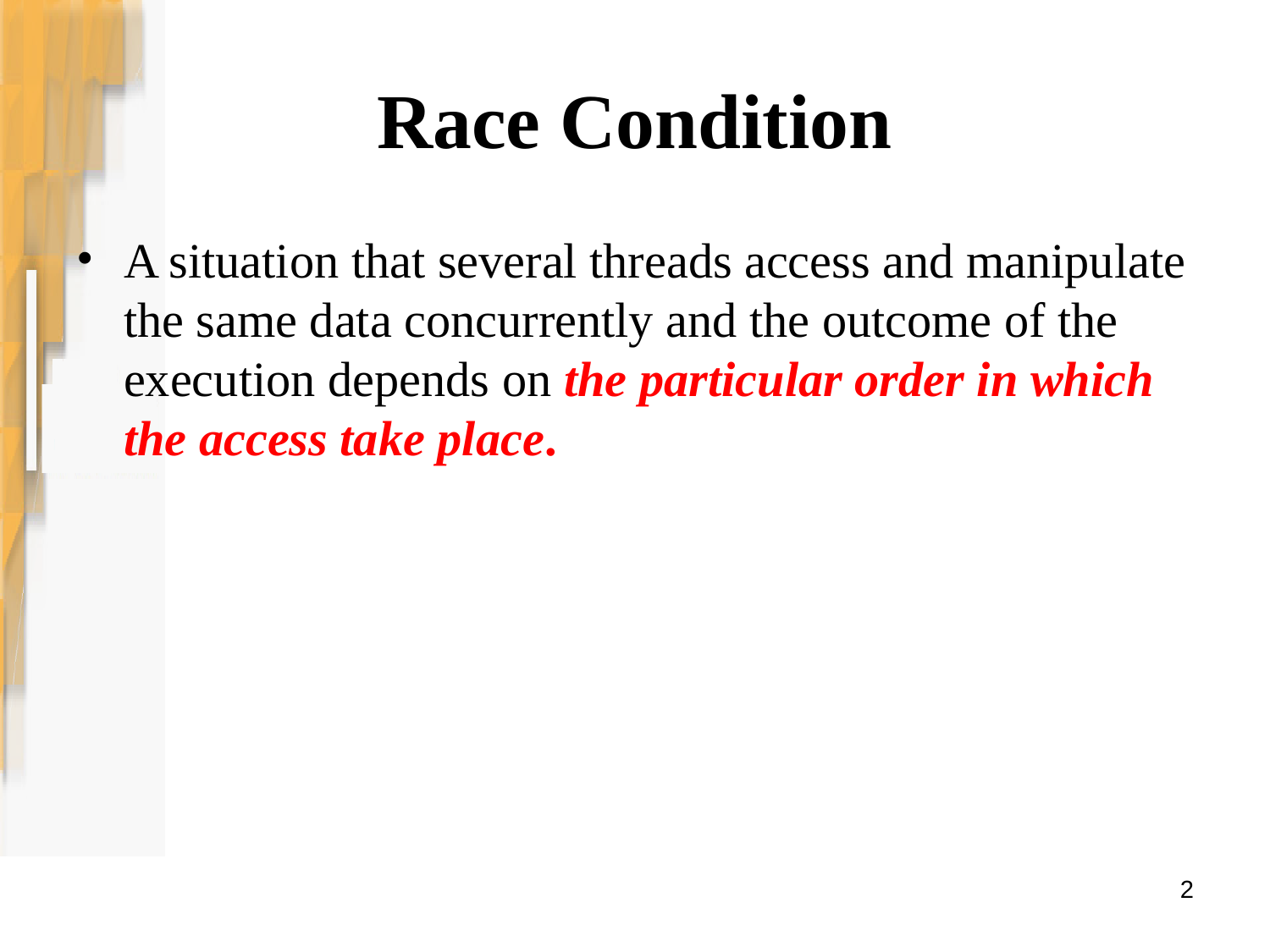

# Race Condition
A situation that several threads access and manipulate the same data concurrently and the outcome of the execution depends on the particular order in which the access take place.
2